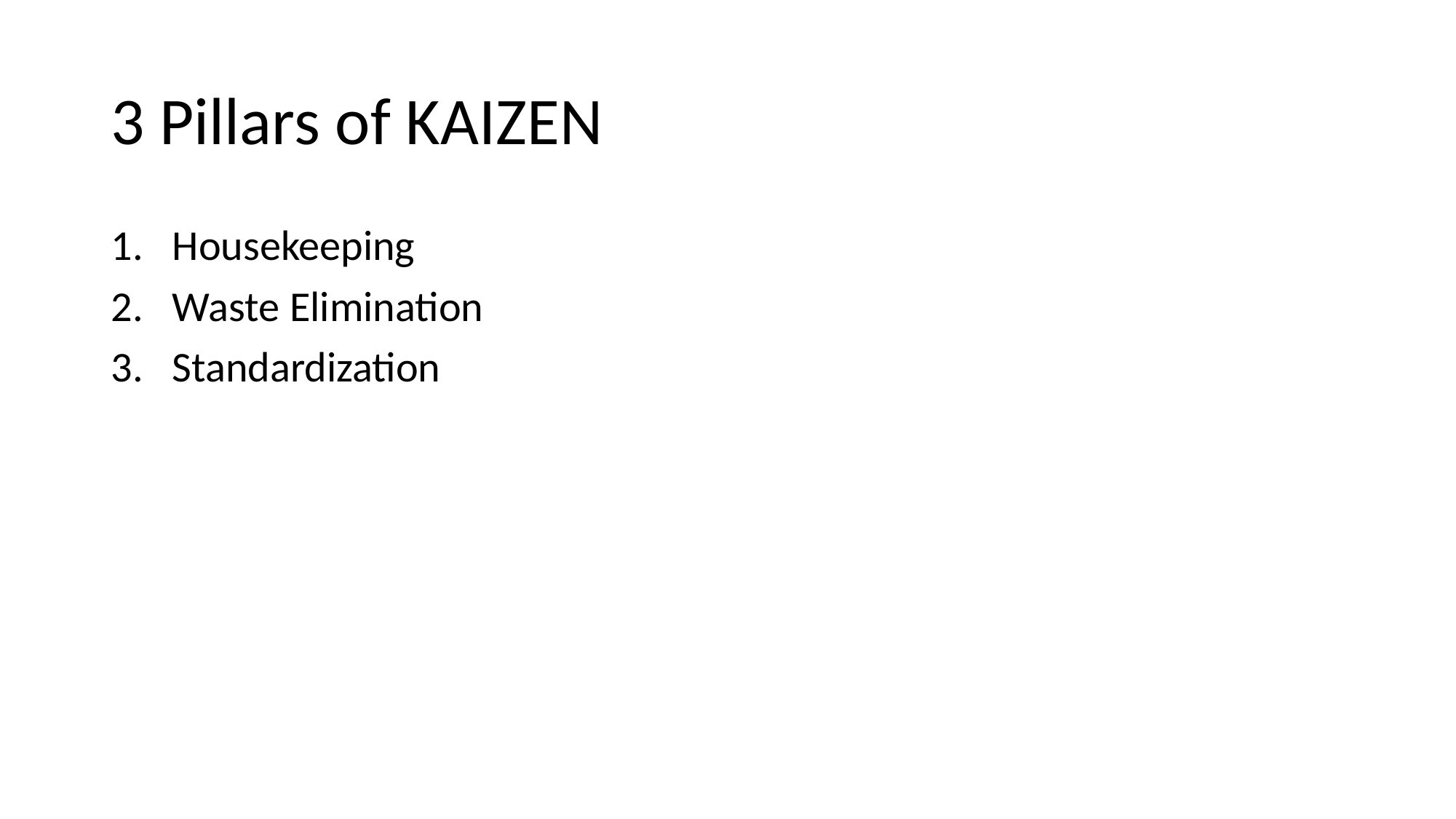

# 3 Pillars of KAIZEN
Housekeeping
Waste Elimination
Standardization